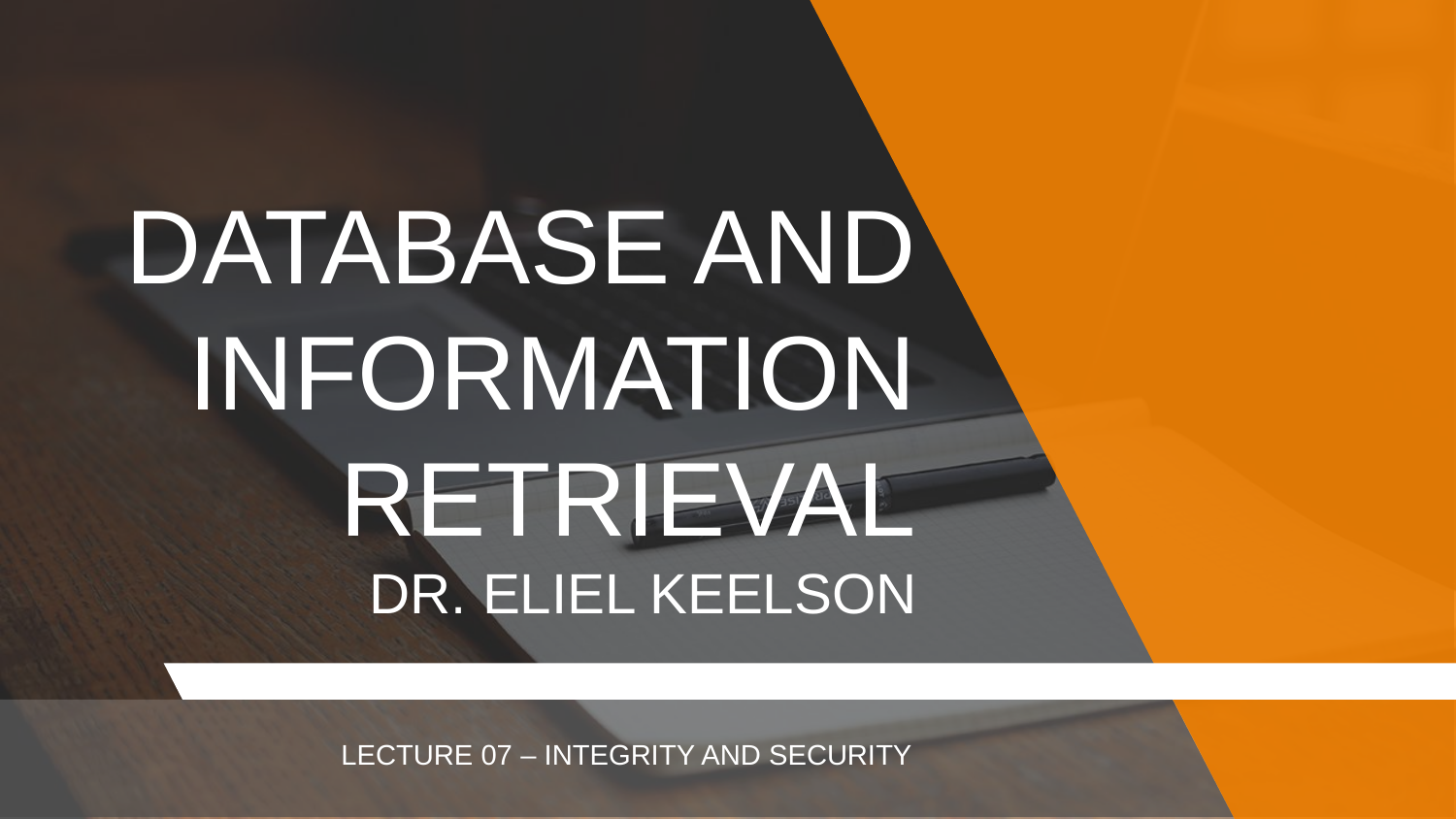

# DATABASE AND INFORMATION RETRIEVAL DR. ELIEL KEELSON
LECTURE 07 – INTEGRITY AND SECURITY